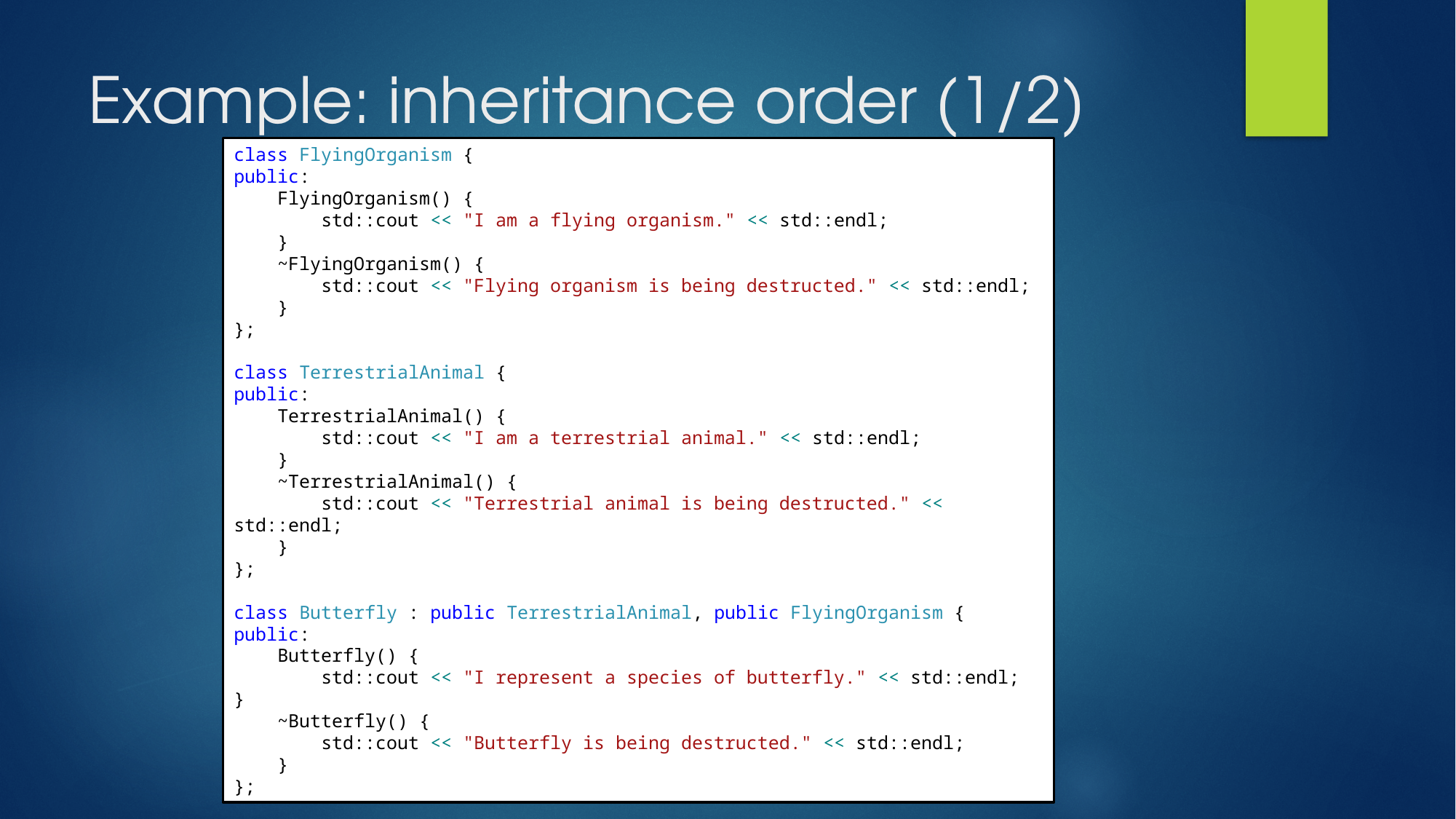

# Example: inheritance order (1/2)
class FlyingOrganism {
public:
    FlyingOrganism() {
        std::cout << "I am a flying organism." << std::endl;
    }
    ~FlyingOrganism() {
        std::cout << "Flying organism is being destructed." << std::endl;
    }
};

class TerrestrialAnimal {
public:
    TerrestrialAnimal() {
        std::cout << "I am a terrestrial animal." << std::endl;
    }
    ~TerrestrialAnimal() {
        std::cout << "Terrestrial animal is being destructed." << std::endl;
    }
};

class Butterfly : public TerrestrialAnimal, public FlyingOrganism {
public:
    Butterfly() {
        std::cout << "I represent a species of butterfly." << std::endl;
}
    ~Butterfly() {
        std::cout << "Butterfly is being destructed." << std::endl;
    }
};